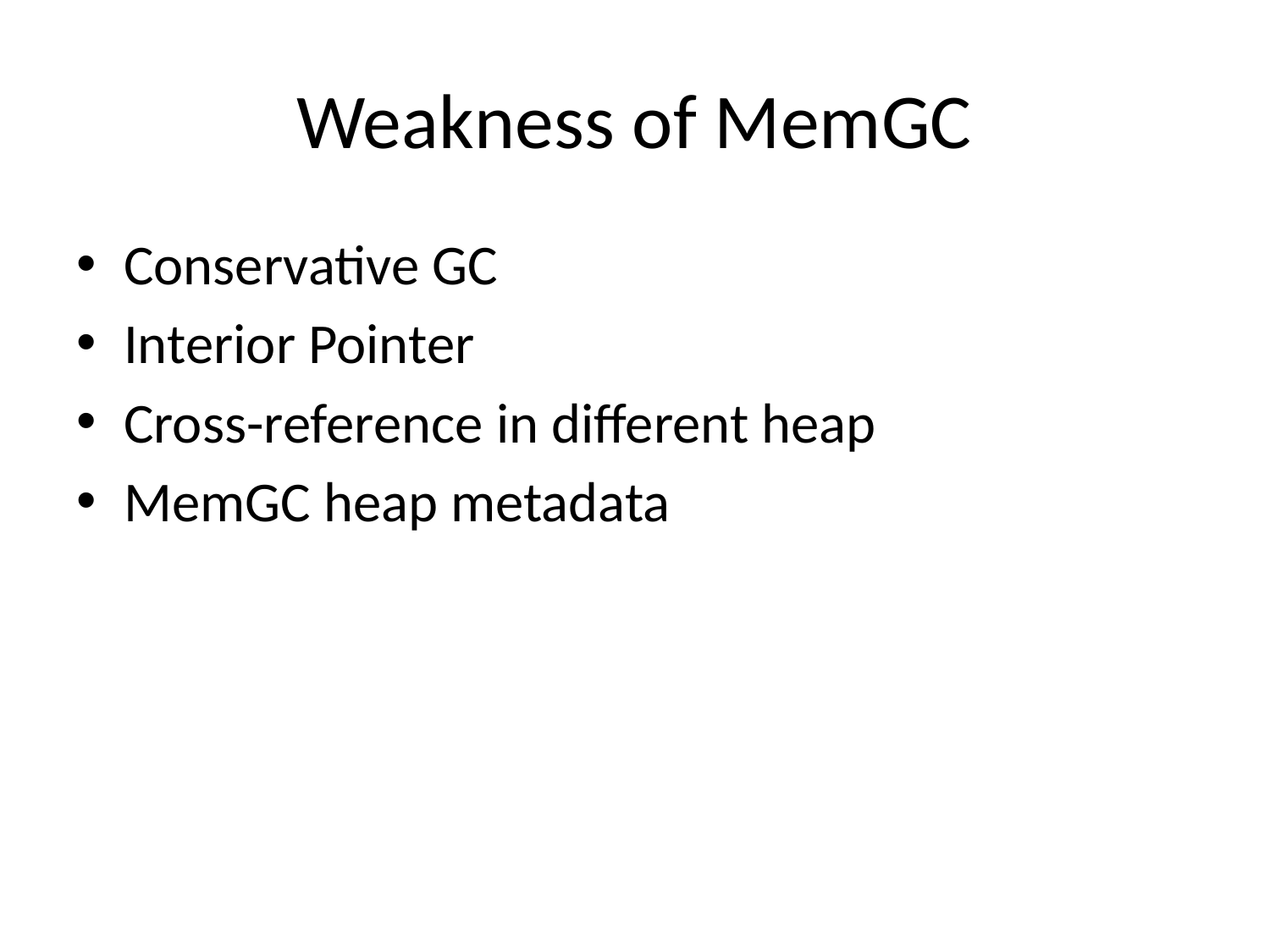

# Weakness of MemGC
Conservative GC
Interior Pointer
Cross-reference in different heap
MemGC heap metadata